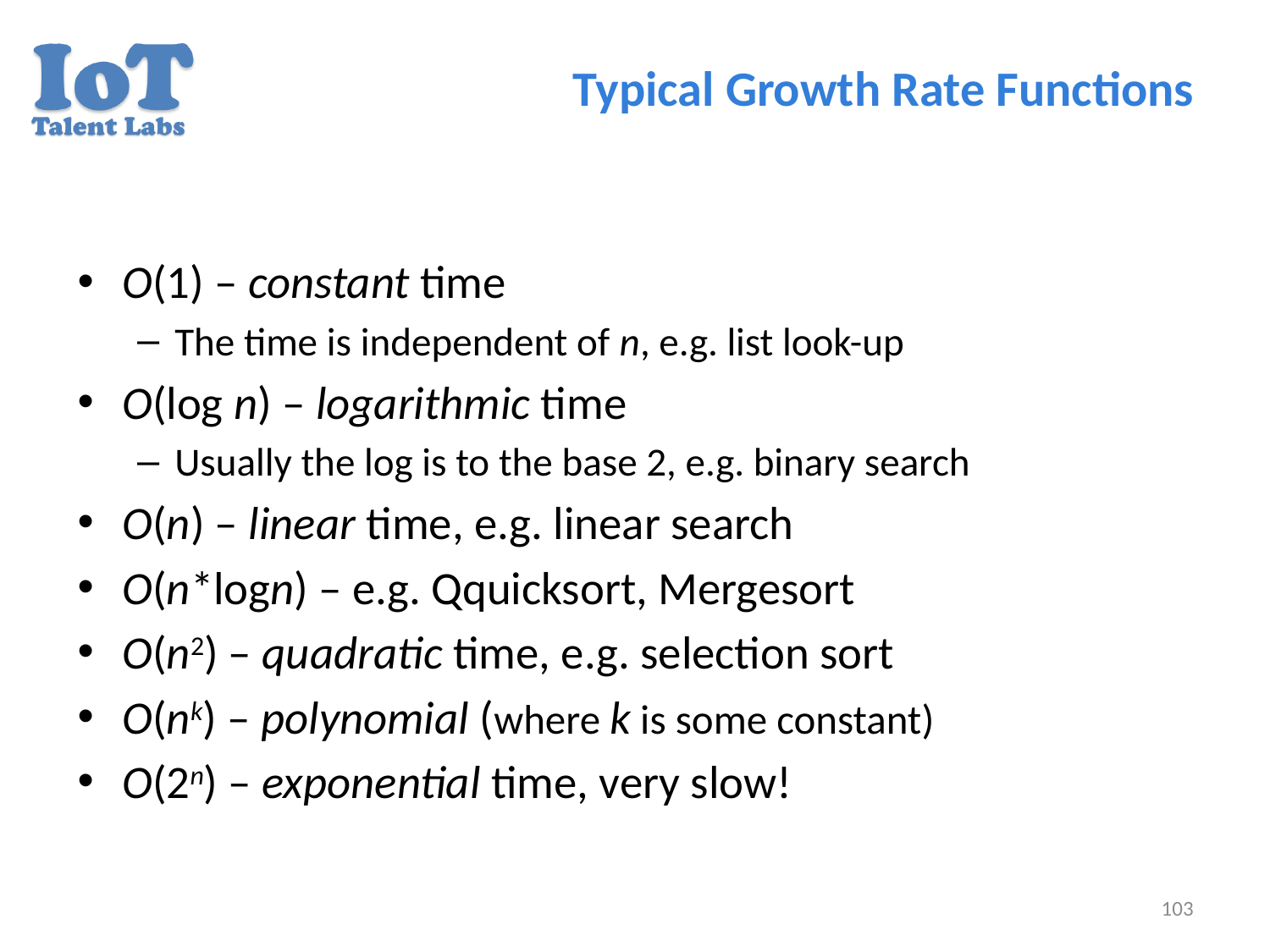

# Typical Growth Rate Functions
O(1) – constant time
The time is independent of n, e.g. list look-up
O(log n) – logarithmic time
Usually the log is to the base 2, e.g. binary search
O(n) – linear time, e.g. linear search
O(n*logn) – e.g. Qquicksort, Mergesort
O(n2) – quadratic time, e.g. selection sort
O(nk) – polynomial (where k is some constant)
O(2n) – exponential time, very slow!

103